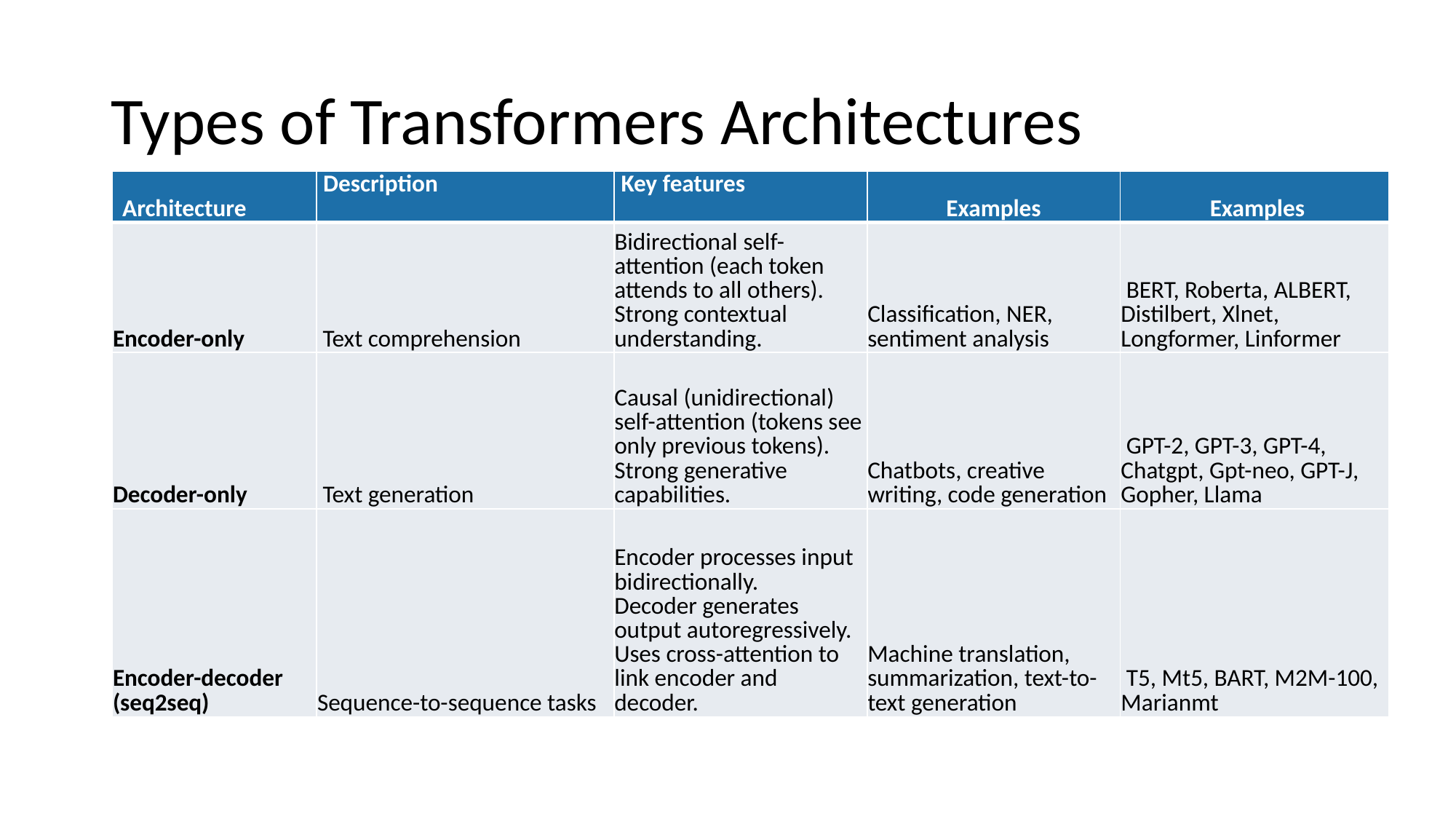

# Types of Transformers Architectures
| Architecture | Description | Key features | Examples | Examples |
| --- | --- | --- | --- | --- |
| Encoder-only | Text comprehension | Bidirectional self-attention (each token attends to all others). Strong contextual understanding. | Classification, NER, sentiment analysis | BERT, Roberta, ALBERT, Distilbert, Xlnet, Longformer, Linformer |
| Decoder-only | Text generation | Causal (unidirectional) self-attention (tokens see only previous tokens). Strong generative capabilities. | Chatbots, creative writing, code generation | GPT-2, GPT-3, GPT-4, Chatgpt, Gpt-neo, GPT-J, Gopher, Llama |
| Encoder-decoder (seq2seq) | Sequence-to-sequence tasks | Encoder processes input bidirectionally. Decoder generates output autoregressively. Uses cross-attention to link encoder and decoder. | Machine translation, summarization, text-to-text generation | T5, Mt5, BART, M2M-100, Marianmt |